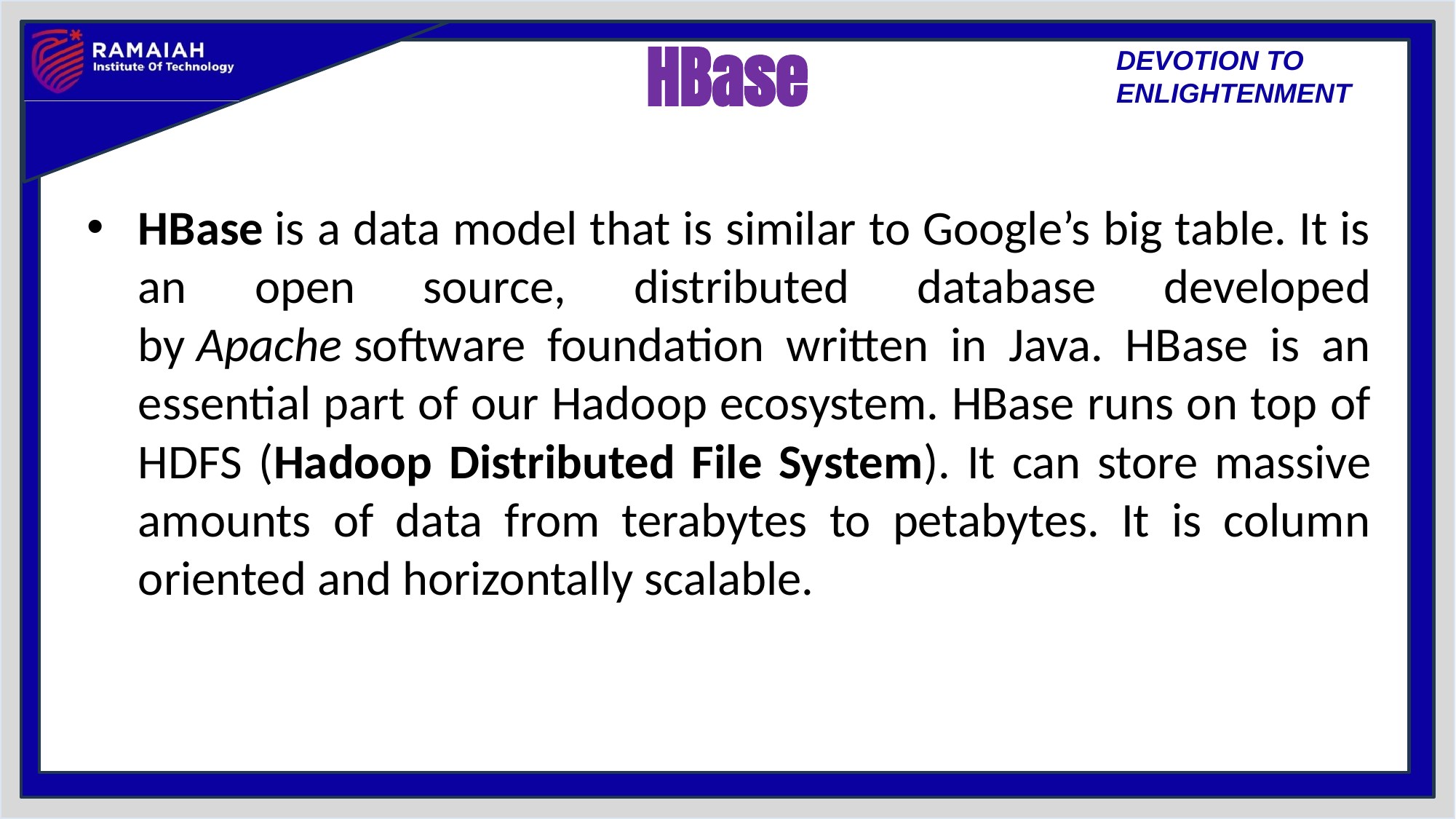

# HBase
HBase is a data model that is similar to Google’s big table. It is an open source, distributed database developed by Apache software foundation written in Java. HBase is an essential part of our Hadoop ecosystem. HBase runs on top of HDFS (Hadoop Distributed File System). It can store massive amounts of data from terabytes to petabytes. It is column oriented and horizontally scalable.